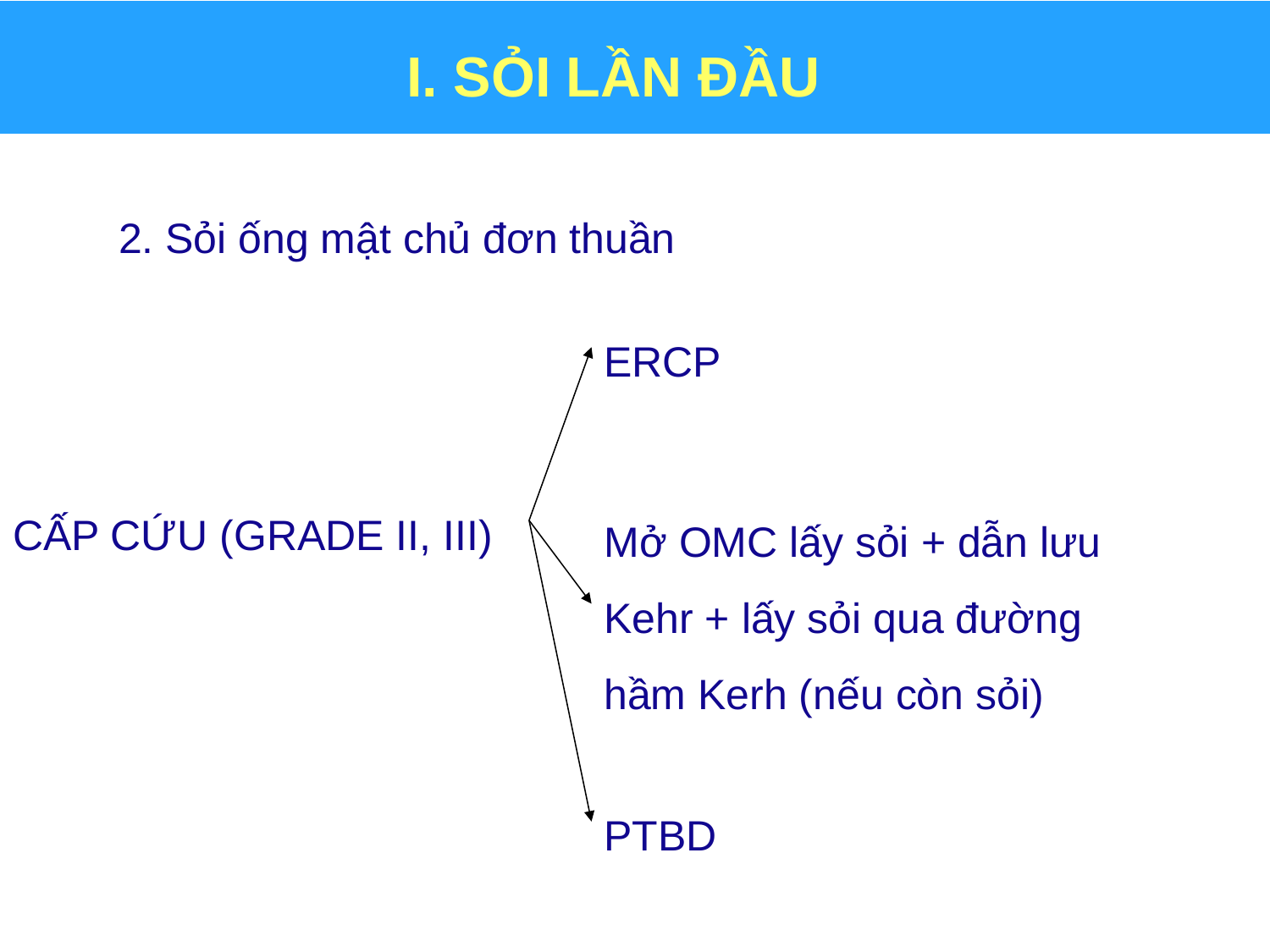

# I. SỎI LẦN ĐẦU
2. Sỏi ống mật chủ đơn thuần

ERCP
CẤP CỨU (GRADE II, III)
Mở OMC lấy sỏi + dẫn lưu Kehr + lấy sỏi qua đường hầm Kerh (nếu còn sỏi)
PTBD